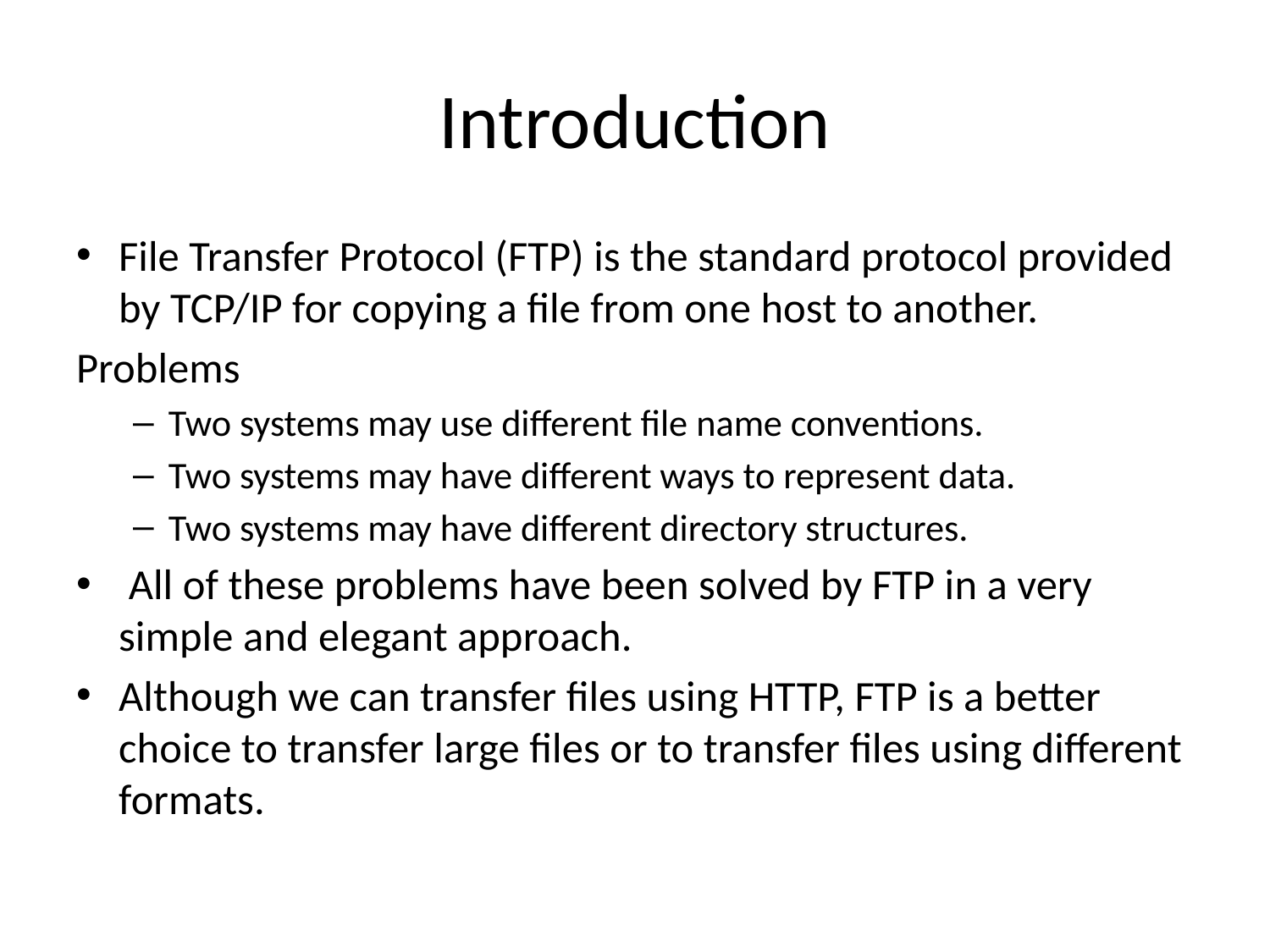

# Introduction
File Transfer Protocol (FTP) is the standard protocol provided by TCP/IP for copying a file from one host to another.
Problems
Two systems may use different file name conventions.
Two systems may have different ways to represent data.
Two systems may have different directory structures.
 All of these problems have been solved by FTP in a very simple and elegant approach.
Although we can transfer files using HTTP, FTP is a better choice to transfer large files or to transfer files using different formats.